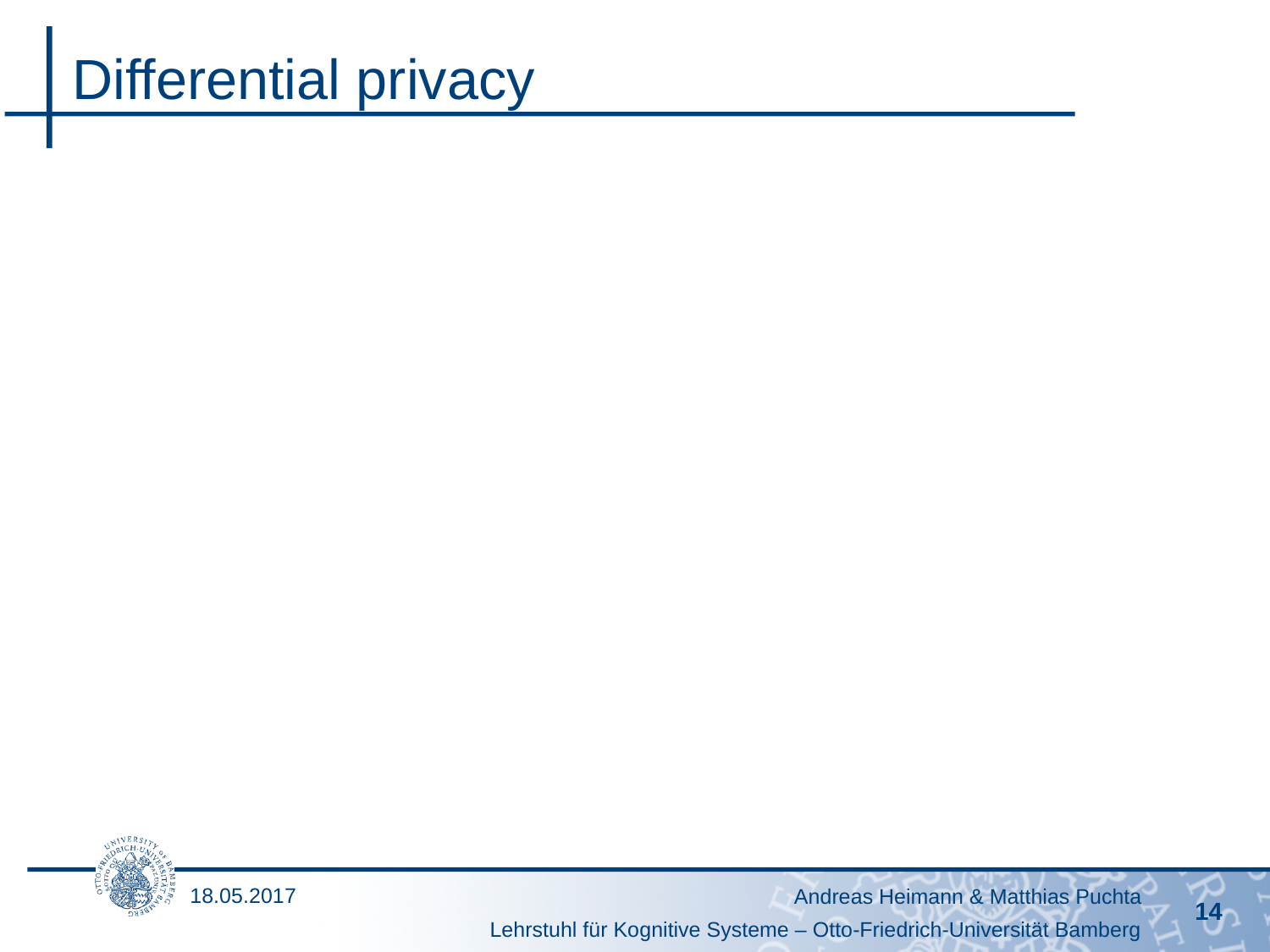

# Differential privacy

18.05.2017
Andreas Heimann & Matthias Puchta
14